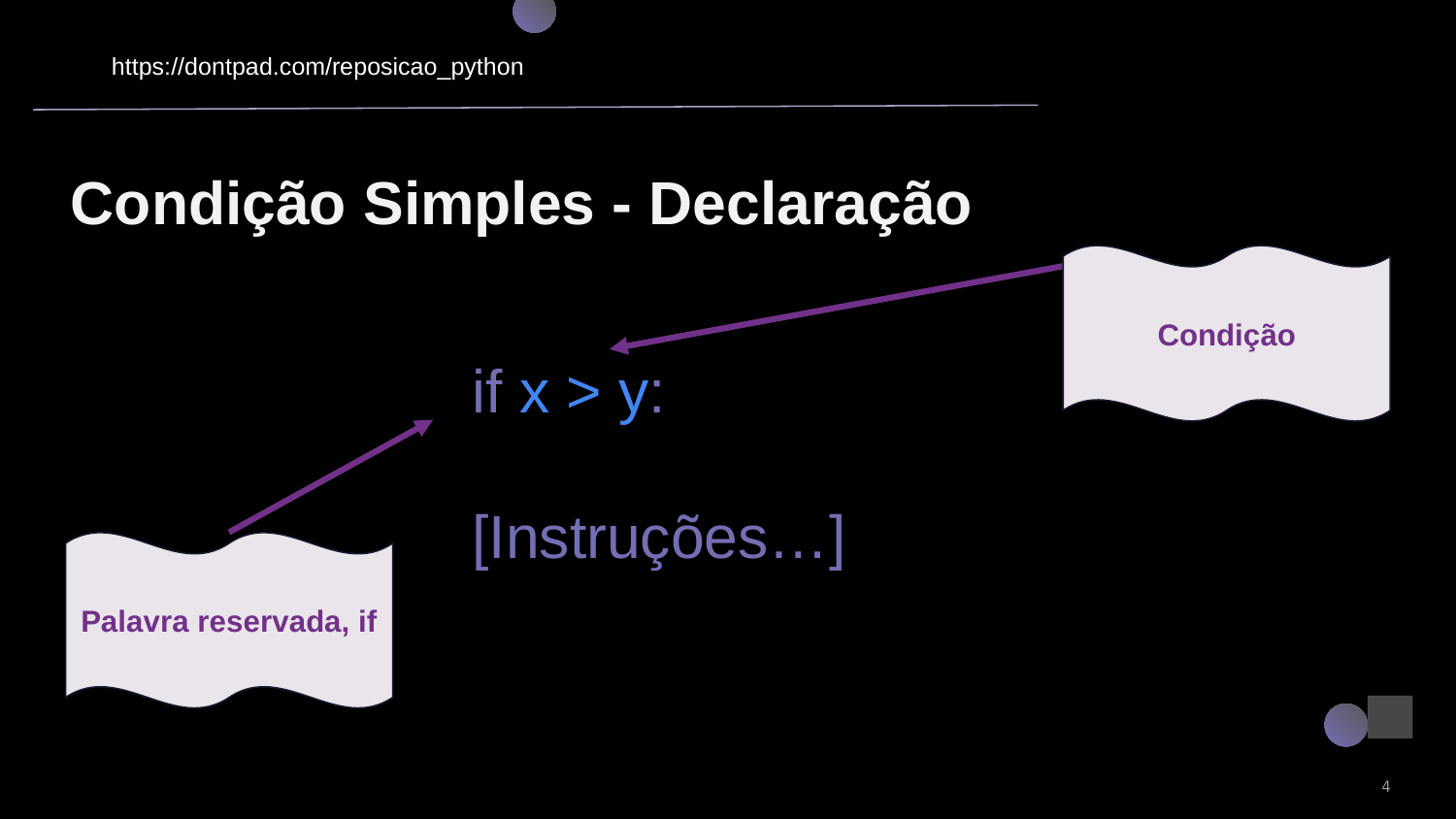

https://dontpad.com/reposicao_python
Condição Simples - Declaração
Condição
if x > y:
	[Instruções…]

Palavra reservada, if
4